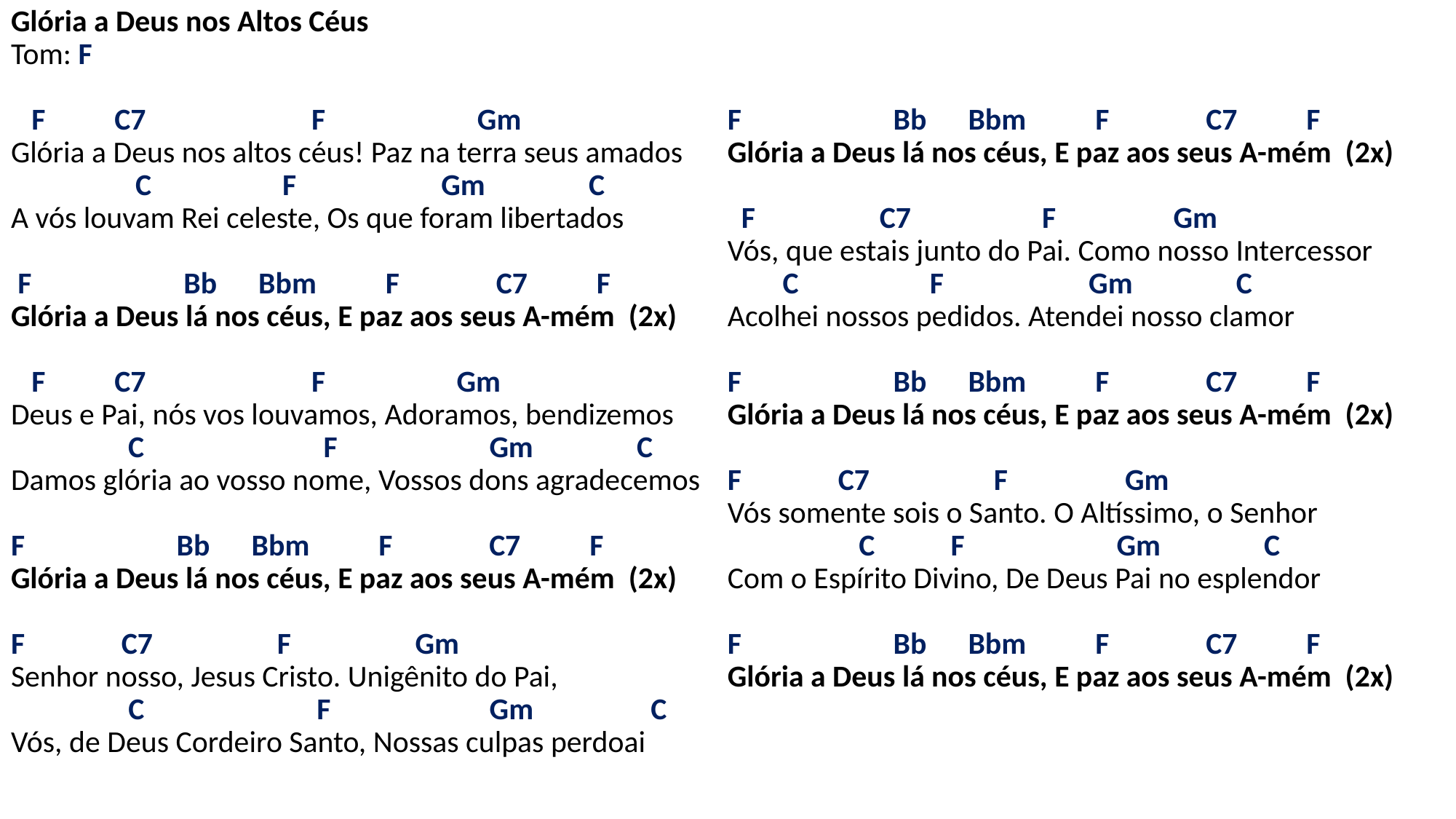

# Glória a Deus nos Altos Céus Tom: F F          C7                        F                      Gm Glória a Deus nos altos céus! Paz na terra seus amados C                   F                     Gm               C A vós louvam Rei celeste, Os que foram libertados   F                      Bb      Bbm          F              C7          F Glória a Deus lá nos céus, E paz aos seus A-mém  (2x)   F          C7                        F                   Gm Deus e Pai, nós vos louvamos, Adoramos, bendizemos C                          F                      Gm               C Damos glória ao vosso nome, Vossos dons agradecemos F                      Bb      Bbm          F              C7          F Glória a Deus lá nos céus, E paz aos seus A-mém  (2x)   F              C7                  F                  Gm Senhor nosso, Jesus Cristo. Unigênito do Pai, C                         F                       Gm                 C Vós, de Deus Cordeiro Santo, Nossas culpas perdoai   F                      Bb      Bbm          F              C7          F Glória a Deus lá nos céus, E paz aos seus A-mém  (2x) F                  C7                   F                 Gm Vós, que estais junto do Pai. Como nosso Intercessor C                   F                     Gm               C Acolhei nossos pedidos. Atendei nosso clamor   F                      Bb      Bbm          F              C7          F Glória a Deus lá nos céus, E paz aos seus A-mém  (2x)   F              C7                  F                 Gm Vós somente sois o Santo. O Altíssimo, o Senhor C           F                      Gm               C Com o Espírito Divino, De Deus Pai no esplendor   F                      Bb      Bbm          F              C7          F Glória a Deus lá nos céus, E paz aos seus A-mém  (2x)